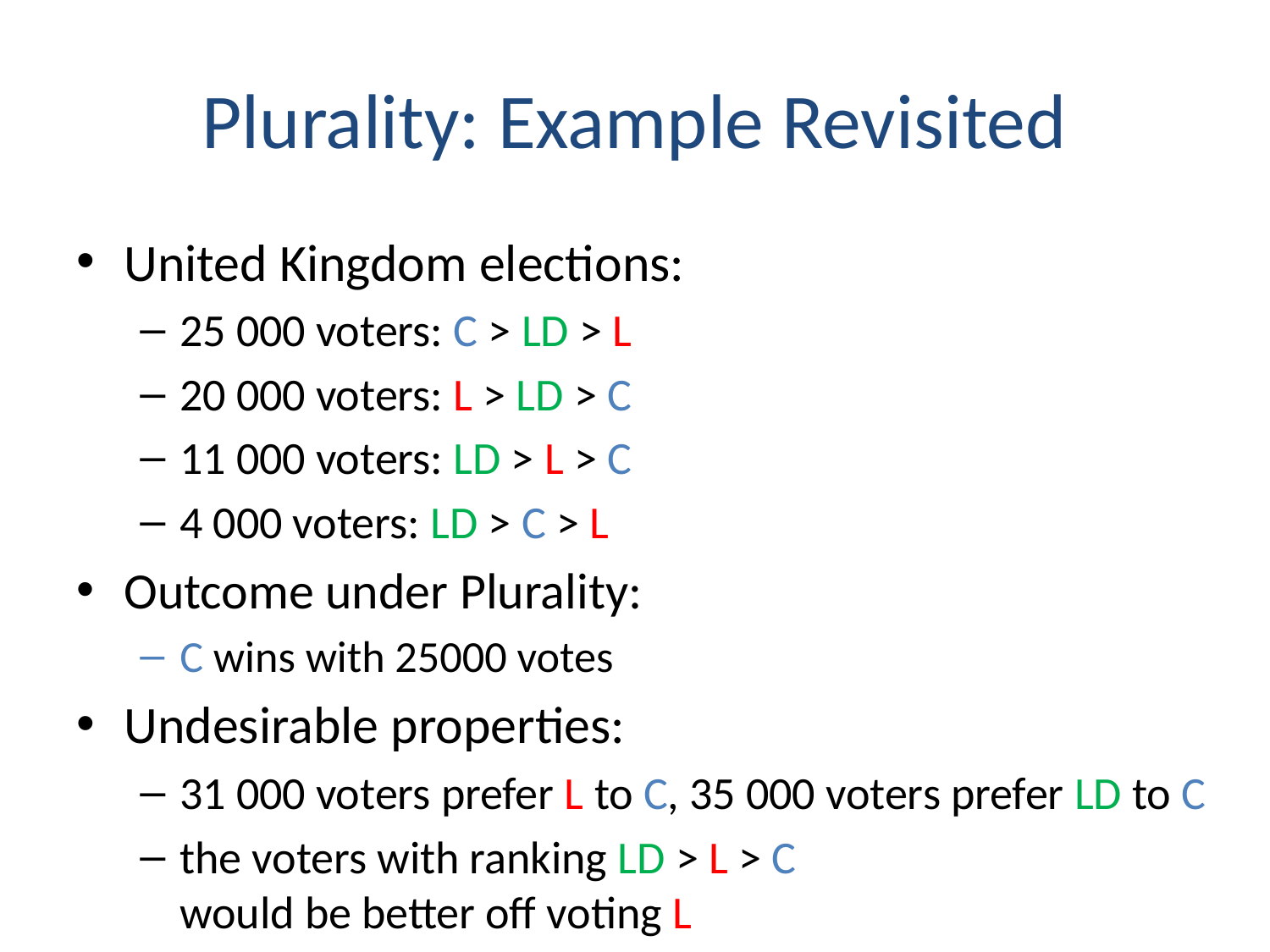

# Plurality: Example Revisited
United Kingdom elections:
25 000 voters: C > LD > L
20 000 voters: L > LD > C
11 000 voters: LD > L > C
4 000 voters: LD > C > L
Outcome under Plurality:
C wins with 25000 votes
Undesirable properties:
31 000 voters prefer L to C, 35 000 voters prefer LD to C
the voters with ranking LD > L > C
would be better off voting L